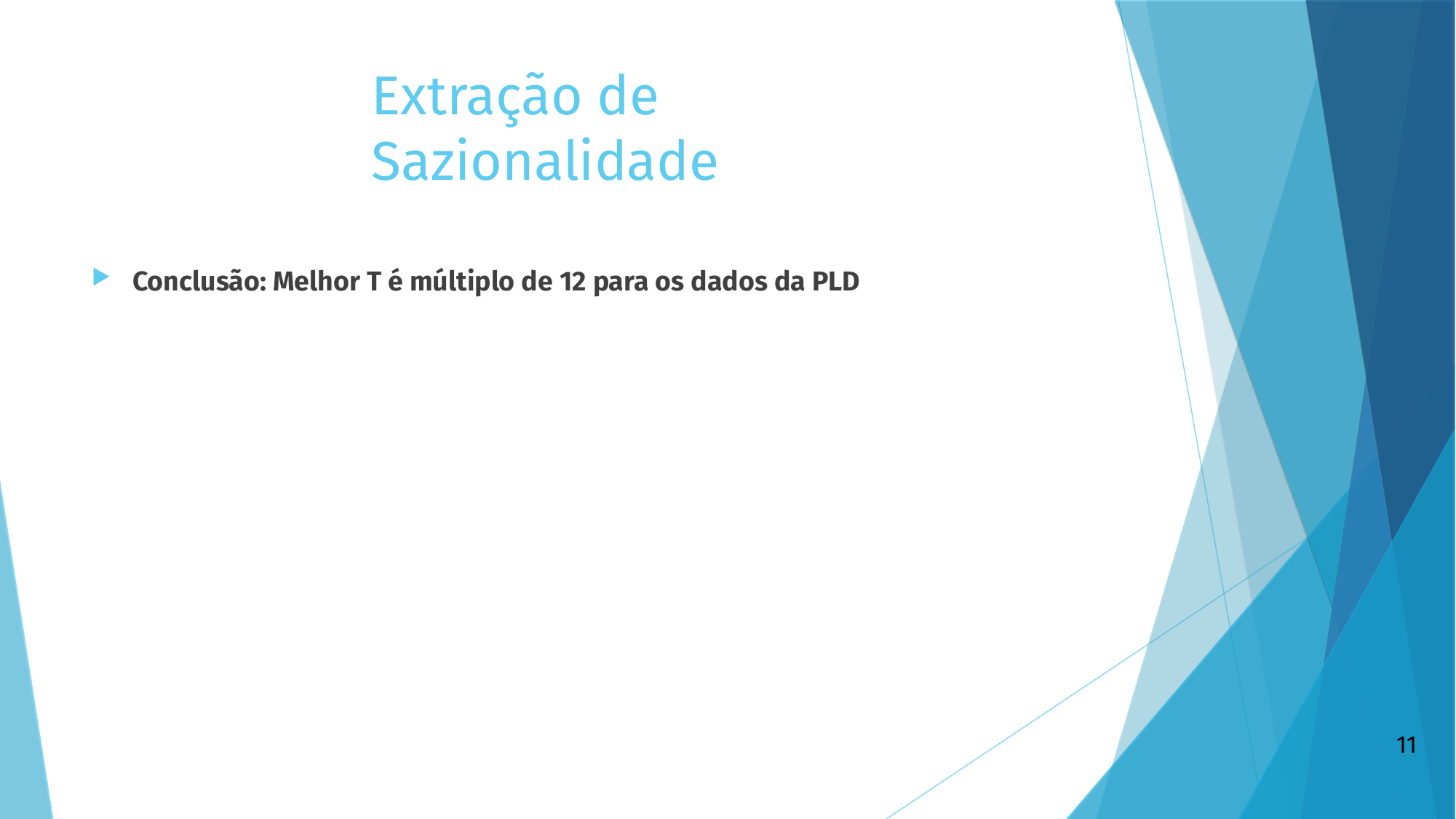

Extração de Sazionalidade
Conclusão: Melhor T é múltiplo de 12 para os dados da PLD